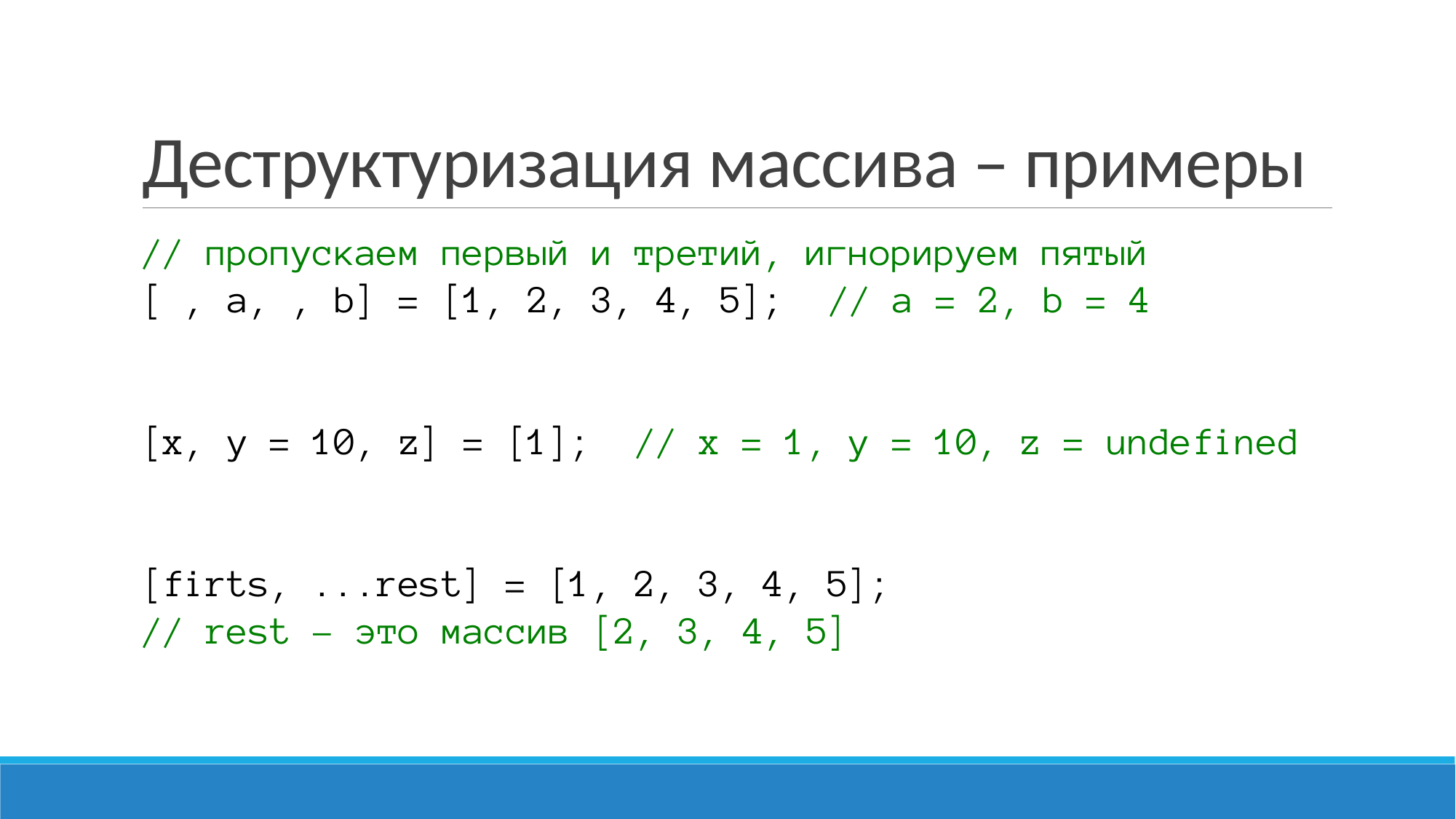

# Деструктуризация массива – примеры
// пропускаем первый и третий, игнорируем пятый
[ , a, , b] = [1, 2, 3, 4, 5];  // a = 2, b = 4

[x, y = 10, z] = [1];  // x = 1, y = 10, z = undefined

[firts, ...rest] = [1, 2, 3, 4, 5];
// rest – это массив [2, 3, 4, 5]